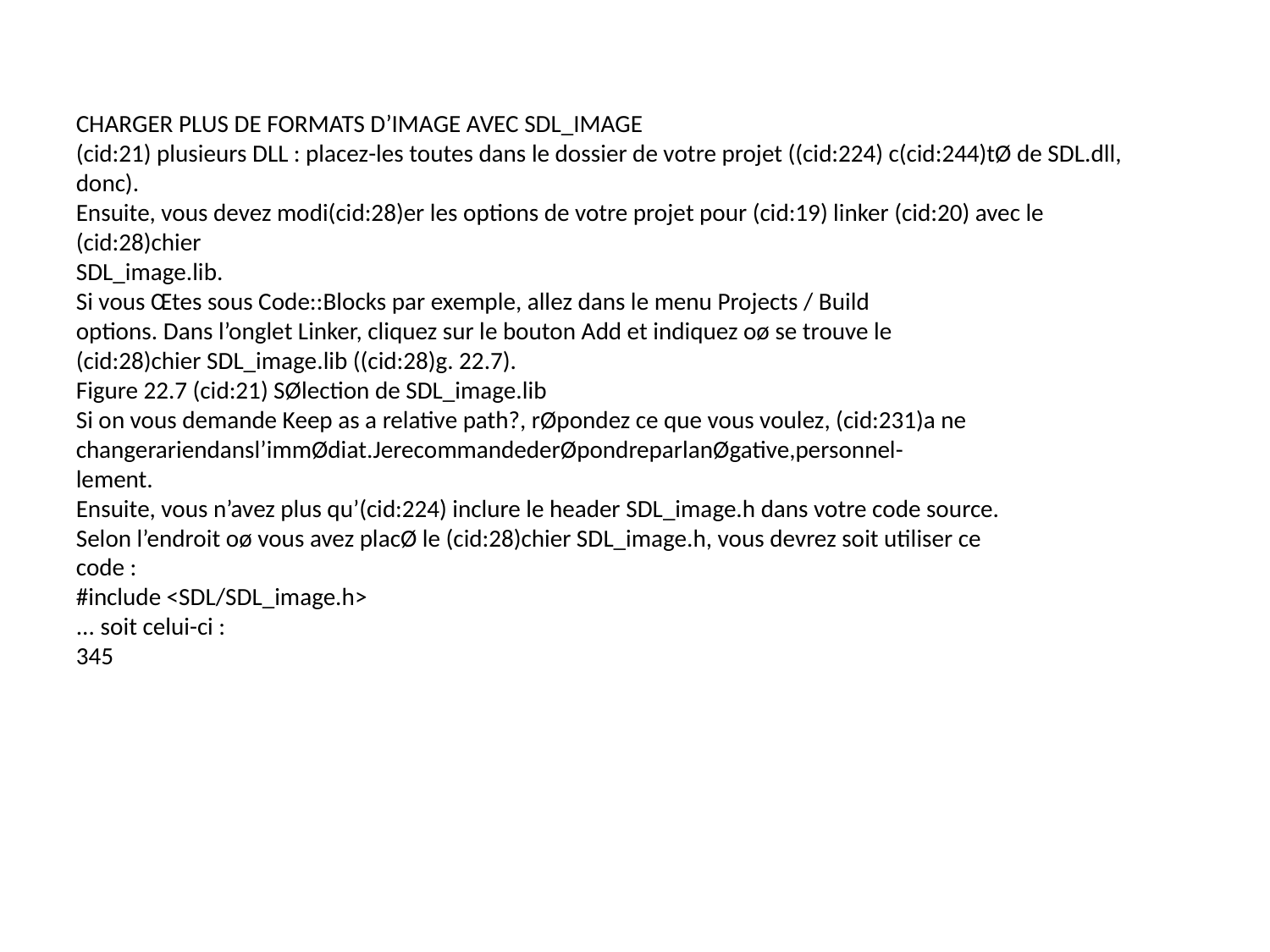

CHARGER PLUS DE FORMATS D’IMAGE AVEC SDL_IMAGE
(cid:21) plusieurs DLL : placez-les toutes dans le dossier de votre projet ((cid:224) c(cid:244)tØ de SDL.dll,
donc).
Ensuite, vous devez modi(cid:28)er les options de votre projet pour (cid:19) linker (cid:20) avec le (cid:28)chier
SDL_image.lib.
Si vous Œtes sous Code::Blocks par exemple, allez dans le menu Projects / Build
options. Dans l’onglet Linker, cliquez sur le bouton Add et indiquez oø se trouve le
(cid:28)chier SDL_image.lib ((cid:28)g. 22.7).
Figure 22.7 (cid:21) SØlection de SDL_image.lib
Si on vous demande Keep as a relative path?, rØpondez ce que vous voulez, (cid:231)a ne
changerariendansl’immØdiat.JerecommandederØpondreparlanØgative,personnel-
lement.
Ensuite, vous n’avez plus qu’(cid:224) inclure le header SDL_image.h dans votre code source.
Selon l’endroit oø vous avez placØ le (cid:28)chier SDL_image.h, vous devrez soit utiliser ce
code :
#include <SDL/SDL_image.h>
... soit celui-ci :
345